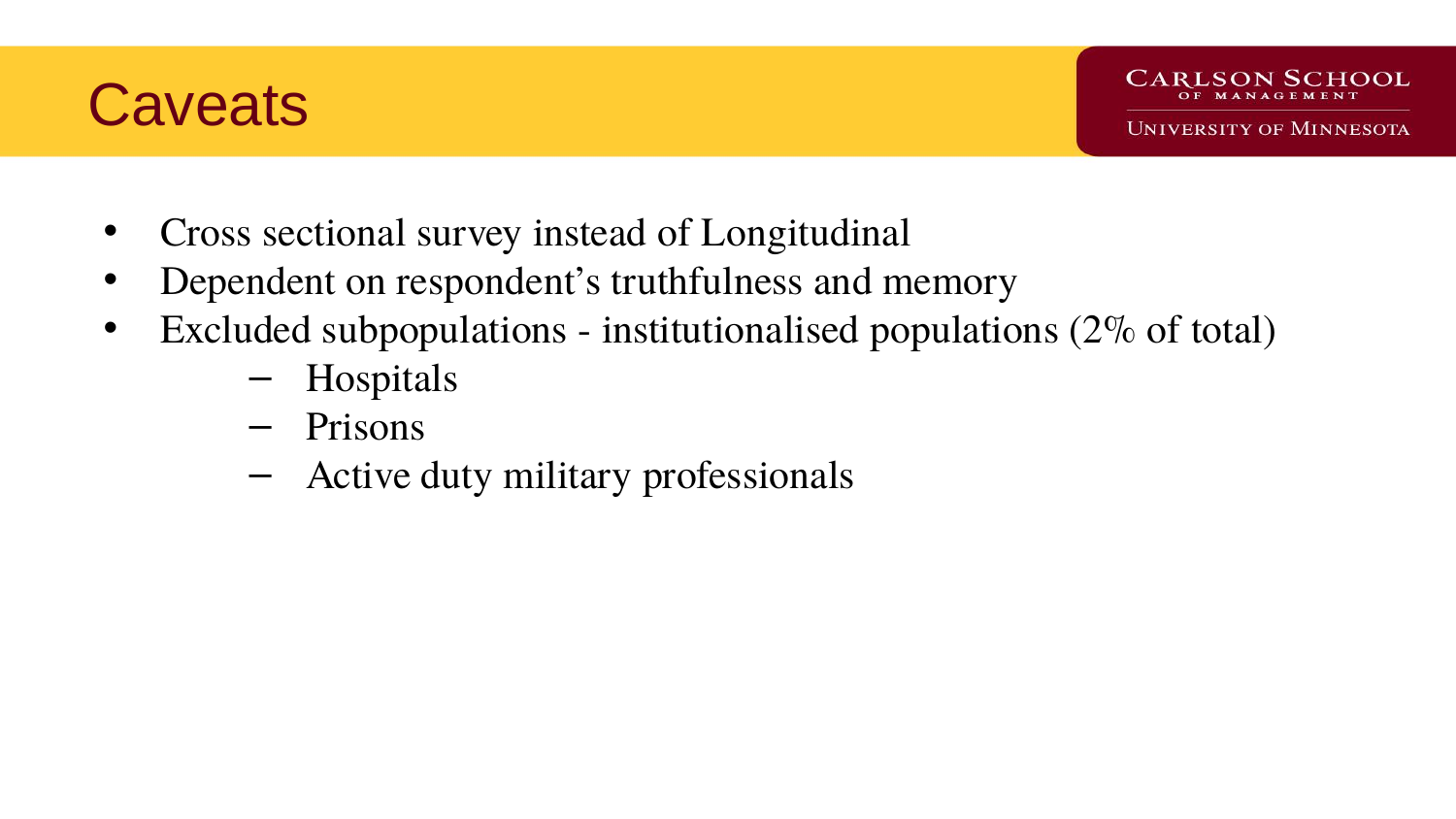

# Caveats
Cross sectional survey instead of Longitudinal
Dependent on respondent’s truthfulness and memory
Excluded subpopulations - institutionalised populations (2% of total)
Hospitals
Prisons
Active duty military professionals